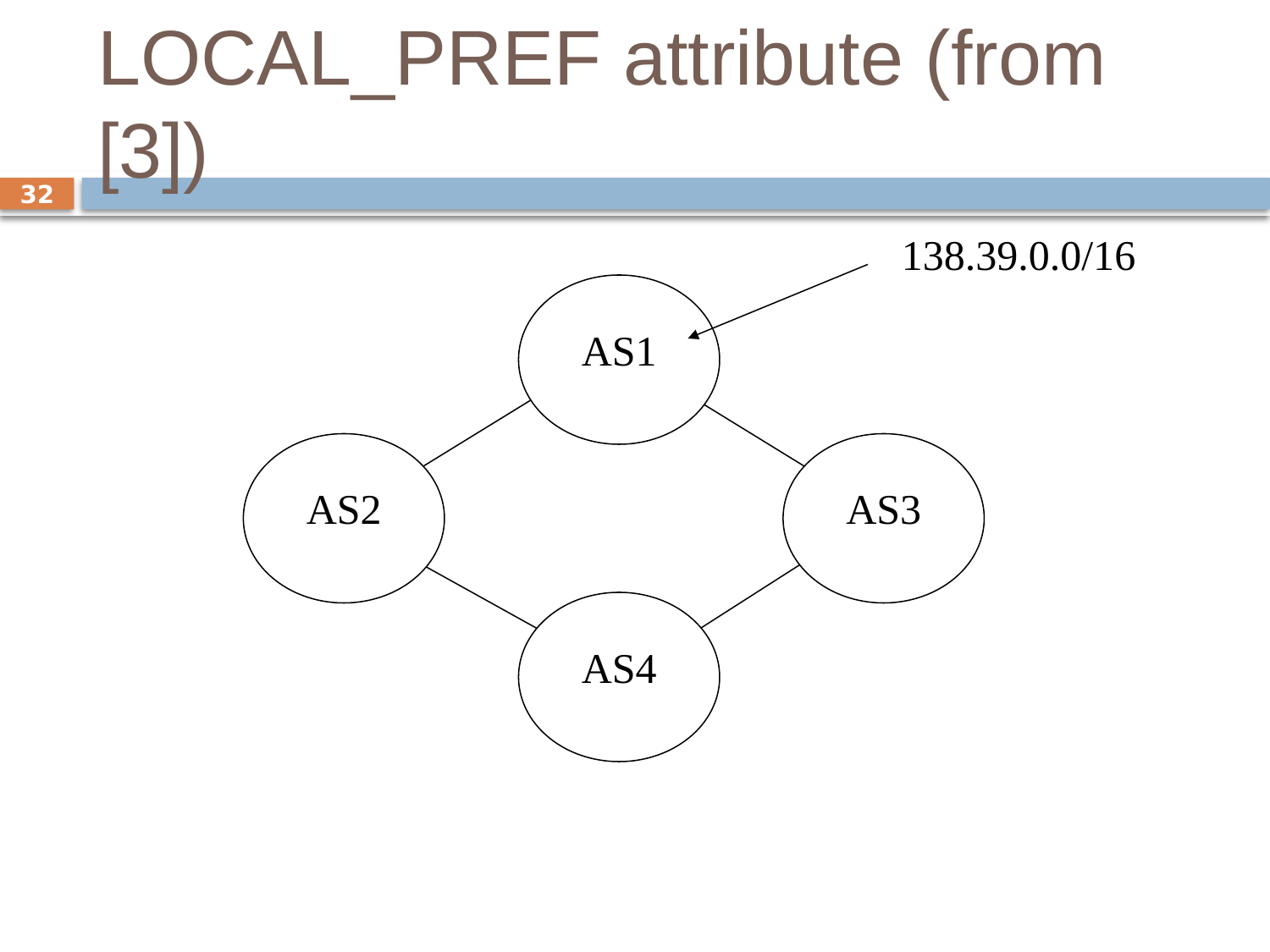

# LOCAL_PREF attribute (from [3])
32

138.39.0.0/16

AS1

AS2
AS3

AS4